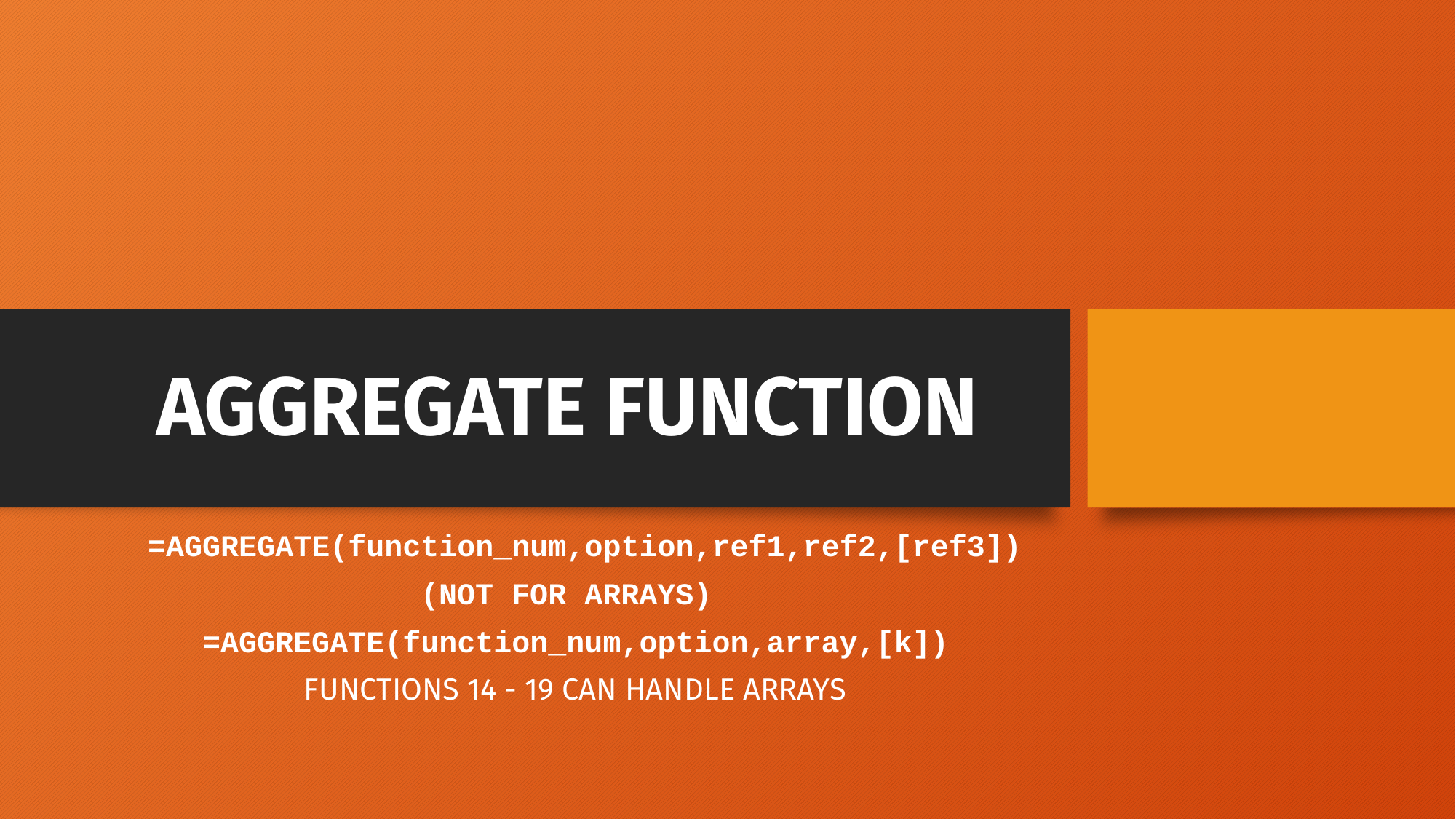

# AGGREGATE FUNCTION
 =AGGREGATE(function_num,option,ref1,ref2,[ref3])
(NOT FOR ARRAYS)
=AGGREGATE(function_num,option,array,[k])
FUNCTIONS 14 - 19 CAN HANDLE ARRAYS